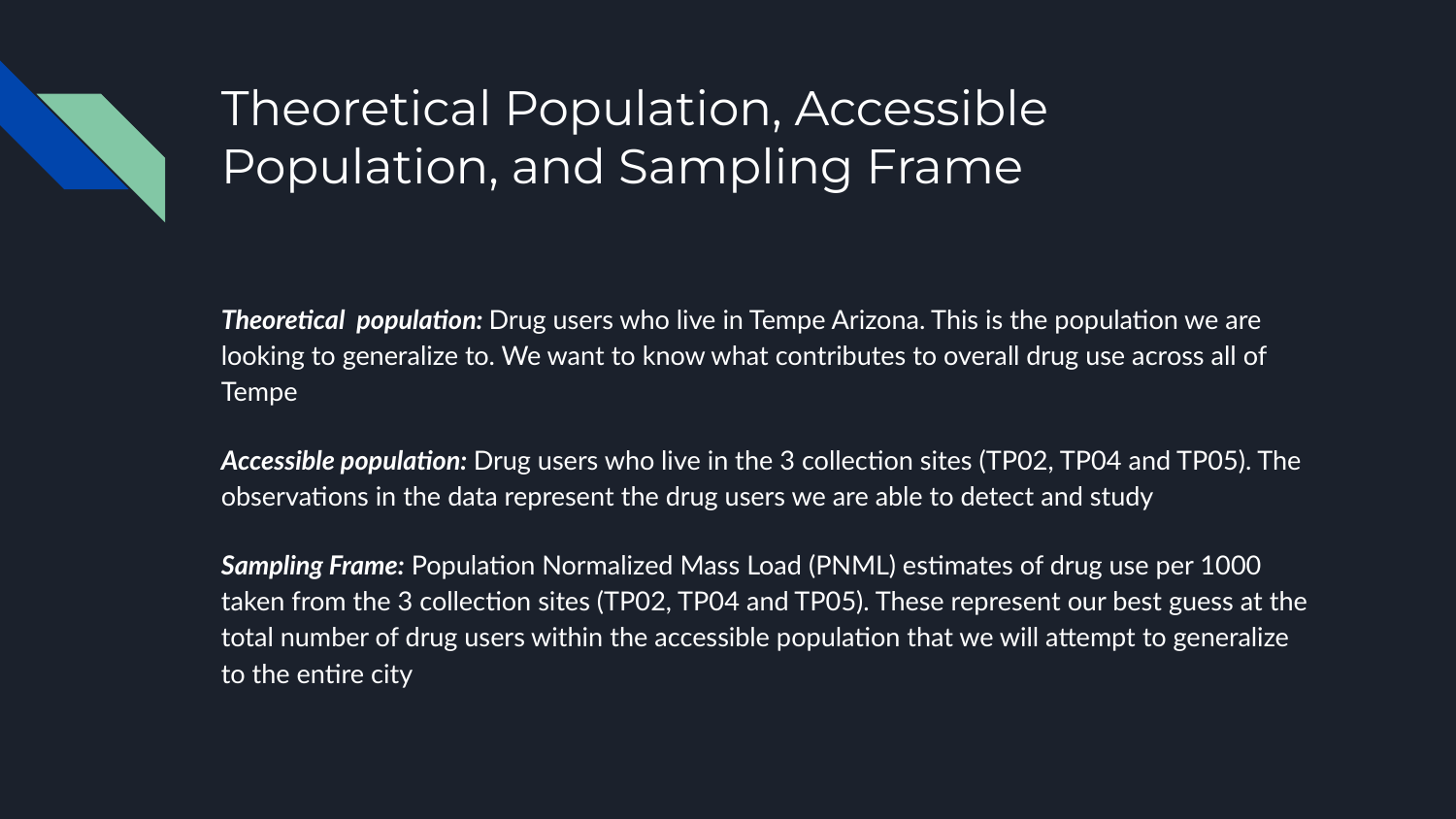

# Theoretical Population, Accessible Population, and Sampling Frame
Theoretical  population: Drug users who live in Tempe Arizona. This is the population we are looking to generalize to. We want to know what contributes to overall drug use across all of Tempe
Accessible population: Drug users who live in the 3 collection sites (TP02, TP04 and TP05). The observations in the data represent the drug users we are able to detect and study
Sampling Frame: Population Normalized Mass Load (PNML) estimates of drug use per 1000 taken from the 3 collection sites (TP02, TP04 and TP05). These represent our best guess at the total number of drug users within the accessible population that we will attempt to generalize to the entire city